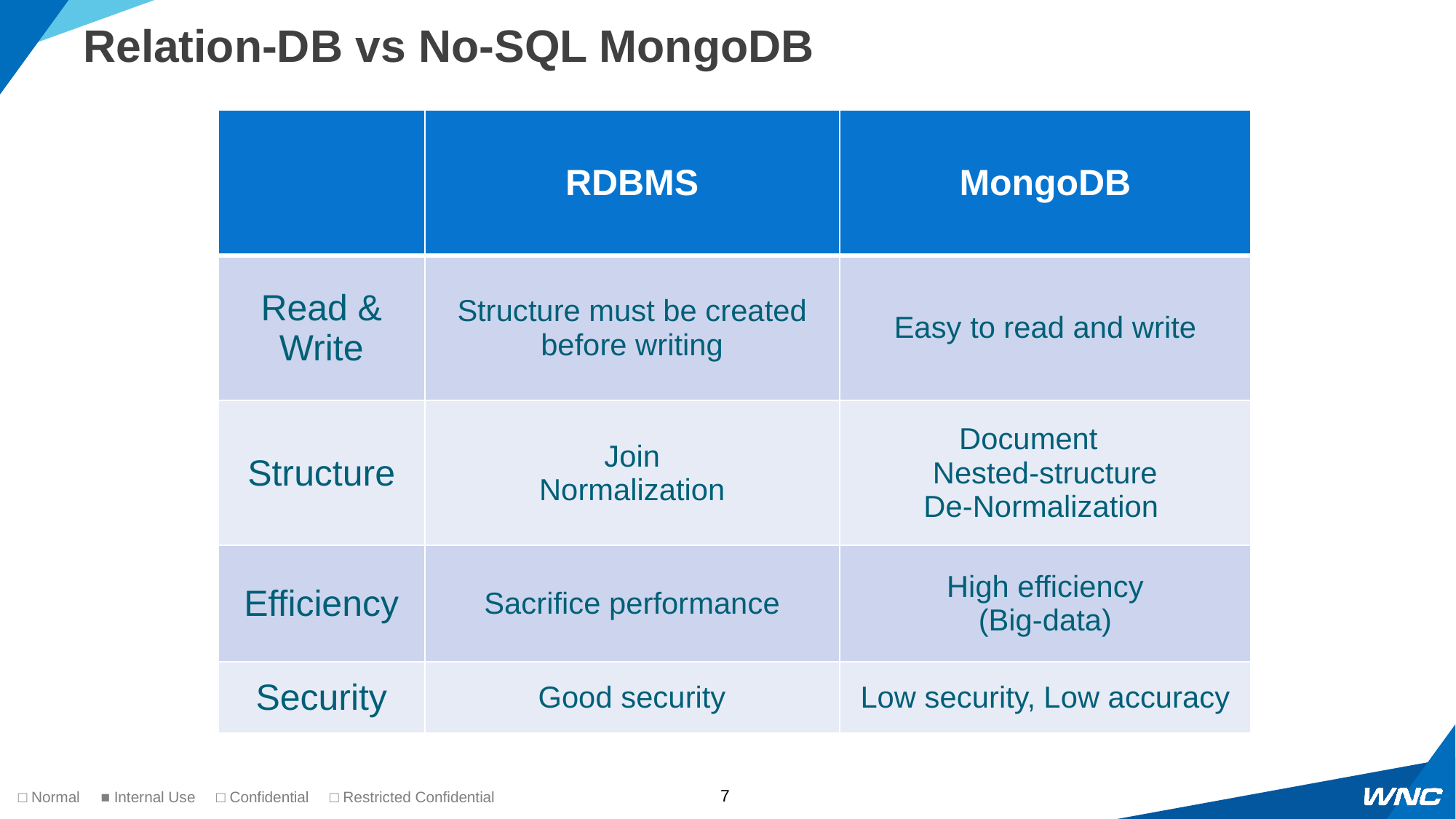

# Relation-DB vs No-SQL MongoDB
|  | RDBMS | MongoDB |
| --- | --- | --- |
| Read & Write | Structure must be created before writing | Easy to read and write |
| Structure | Join Normalization | Document Nested-structure De-Normalization |
| Efficiency | Sacrifice performance | High efficiency (Big-data) |
| Security | Good security | Low security, Low accuracy |